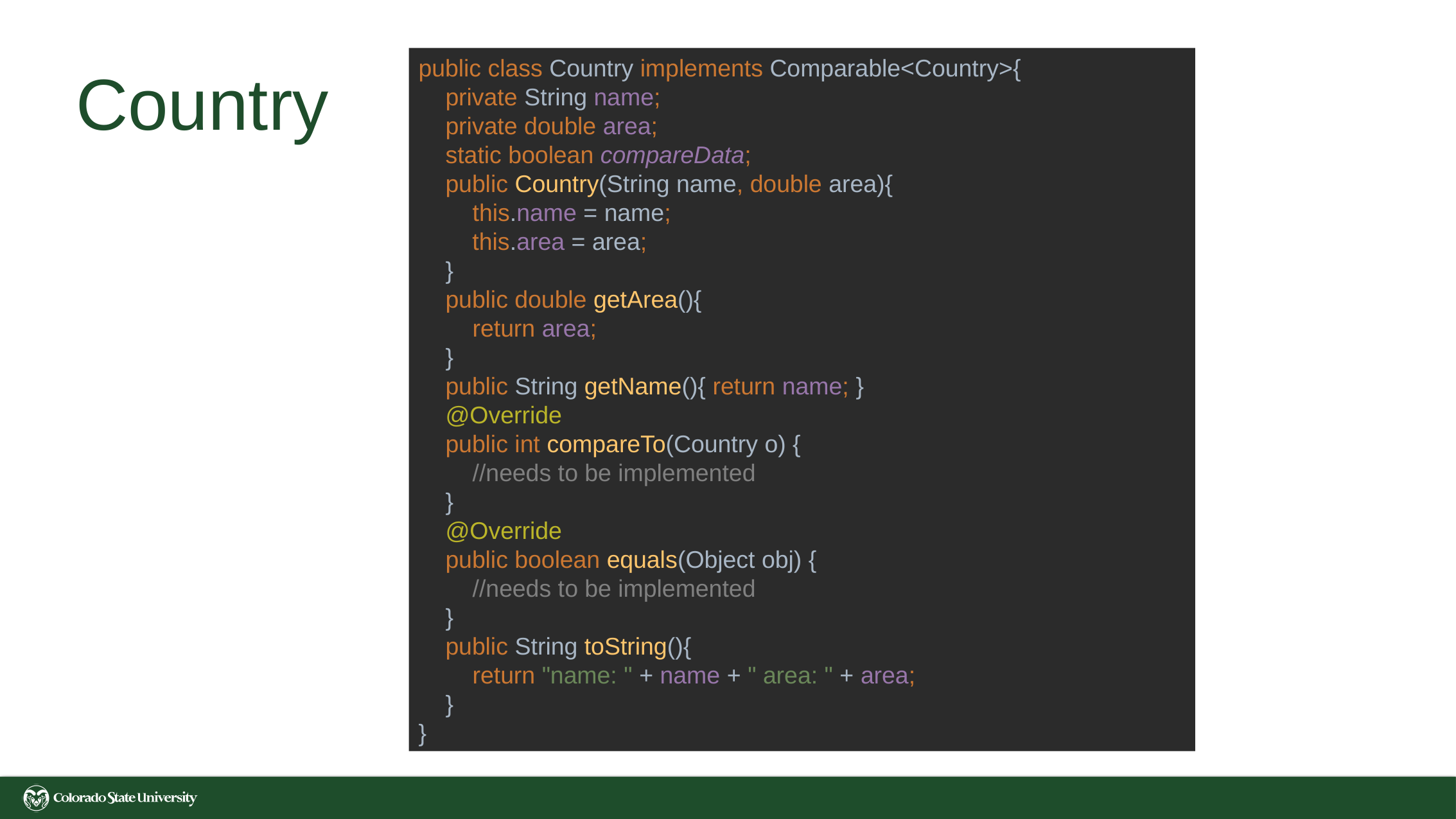

public class Country implements Comparable<Country>{
    private String name;
    private double area;
    static boolean compareData;
    public Country(String name, double area){
        this.name = name;
        this.area = area;
    }
    public double getArea(){
        return area;
    }
    public String getName(){ return name; }
    @Override
    public int compareTo(Country o) {
        //needs to be implemented
    }
    @Override
    public boolean equals(Object obj) {
        //needs to be implemented
    }
    public String toString(){
        return "name: " + name + " area: " + area;
    }
}
# Country